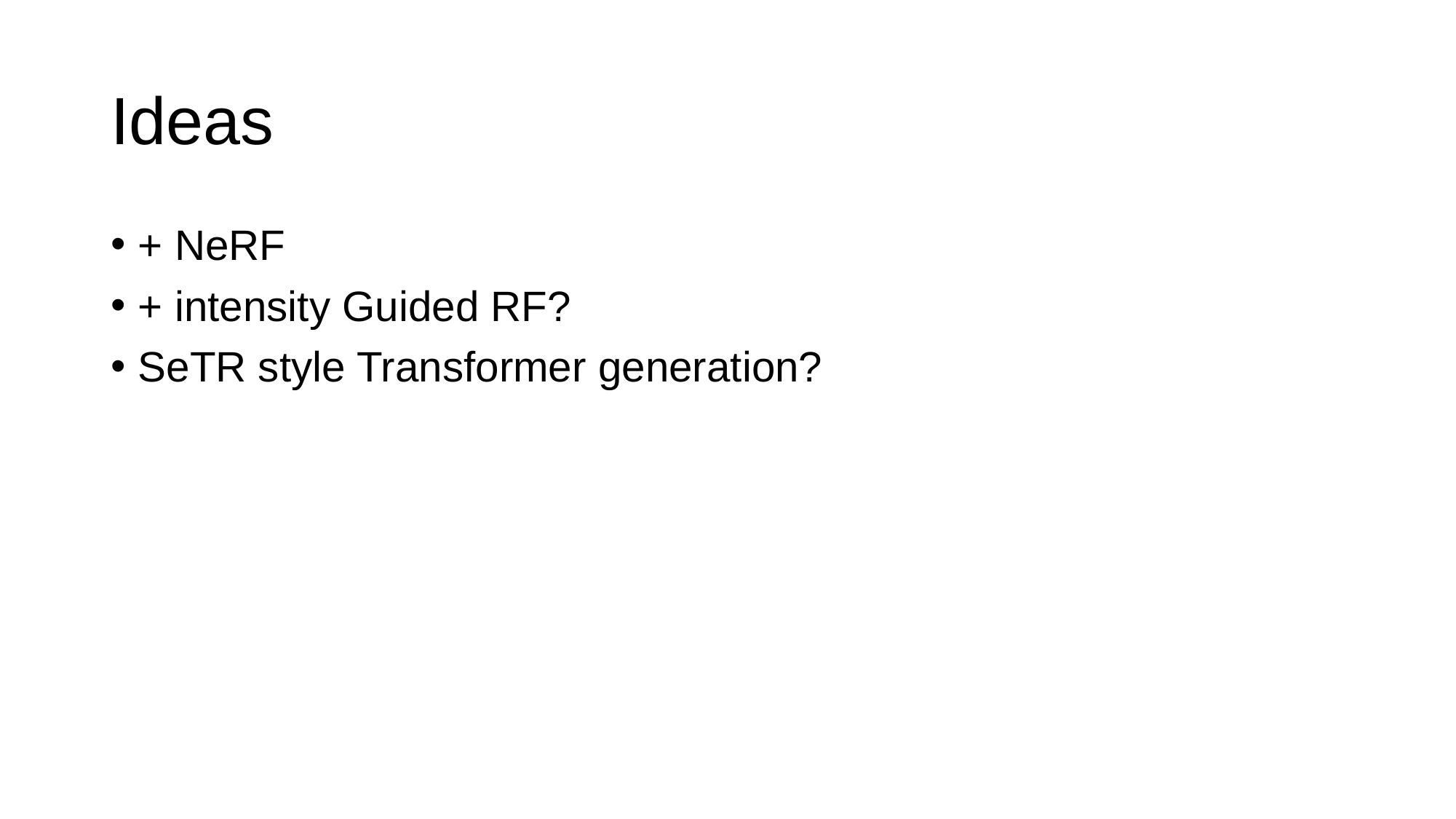

# Ideas
+ NeRF
+ intensity Guided RF?
SeTR style Transformer generation?